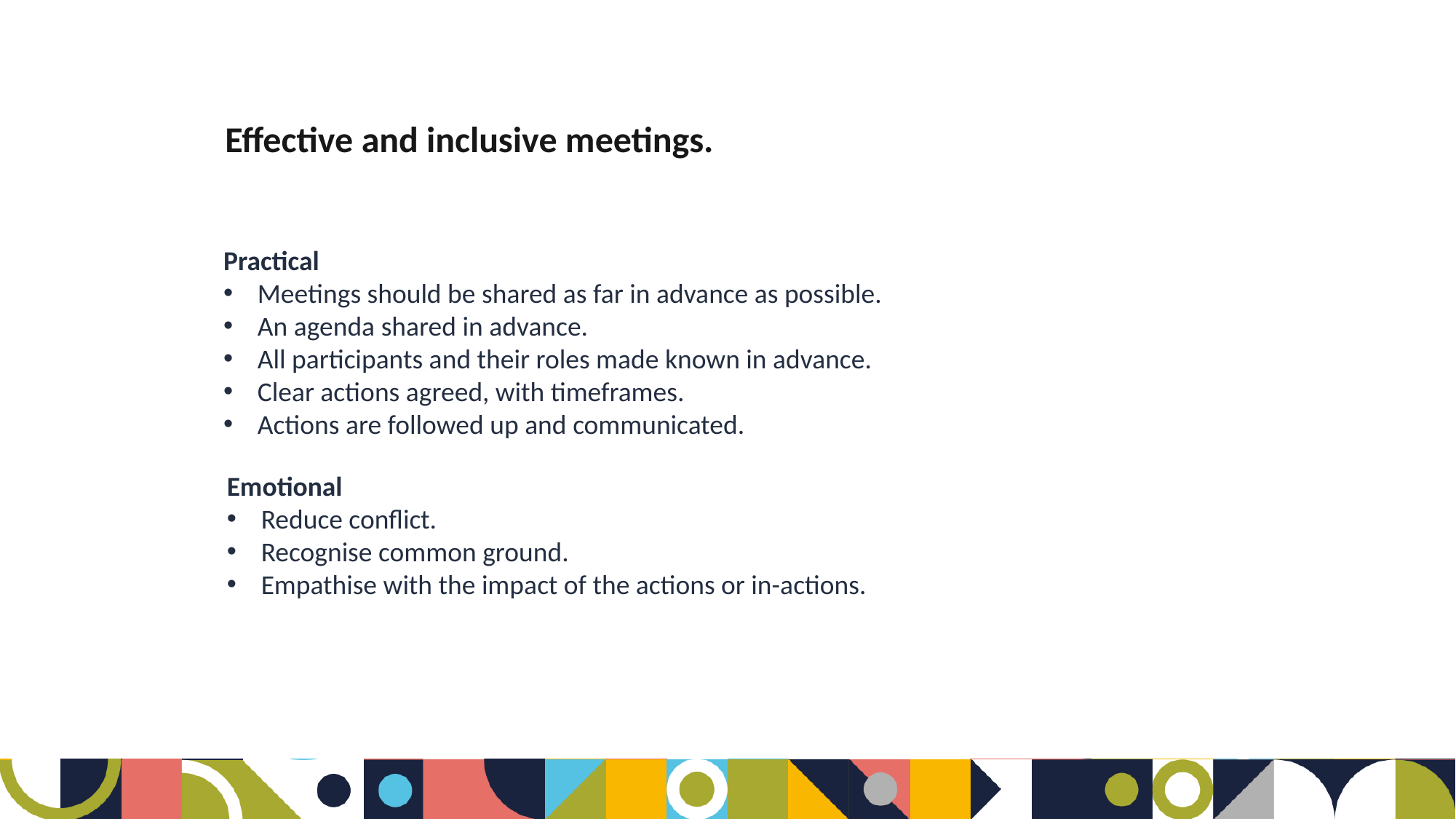

Effective and inclusive meetings.
Practical
Meetings should be shared as far in advance as possible.
An agenda shared in advance.
All participants and their roles made known in advance.
Clear actions agreed, with timeframes.
Actions are followed up and communicated.
Emotional
Reduce conflict.
Recognise common ground.
Empathise with the impact of the actions or in-actions.